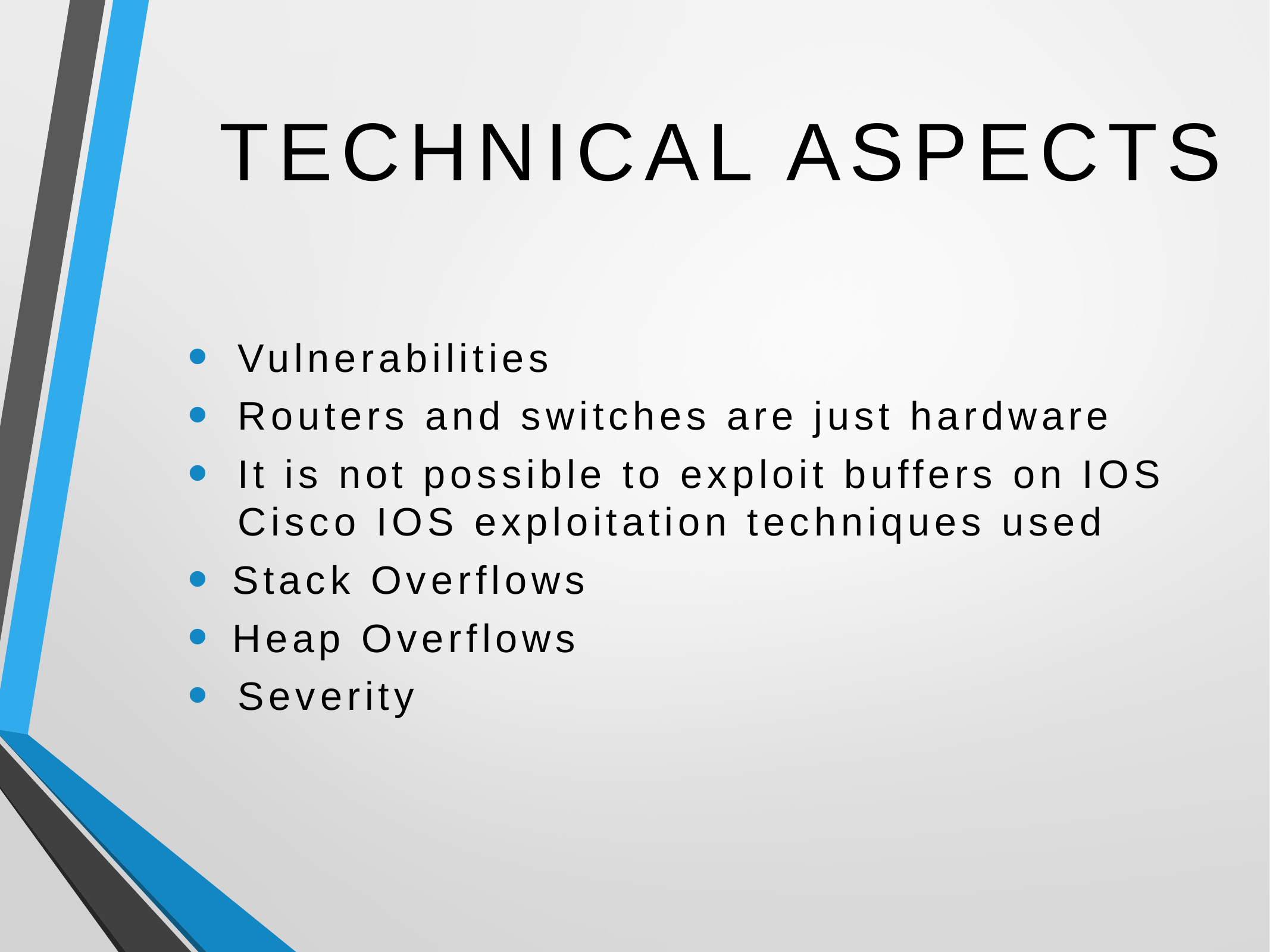

# TECHNICAL ASPECTS

Vulnerabilities
Routers and switches are just hardware
It is not possible to exploit buffers on IOS Cisco IOS exploitation techniques used
Stack Overflows
Heap Overflows
Severity